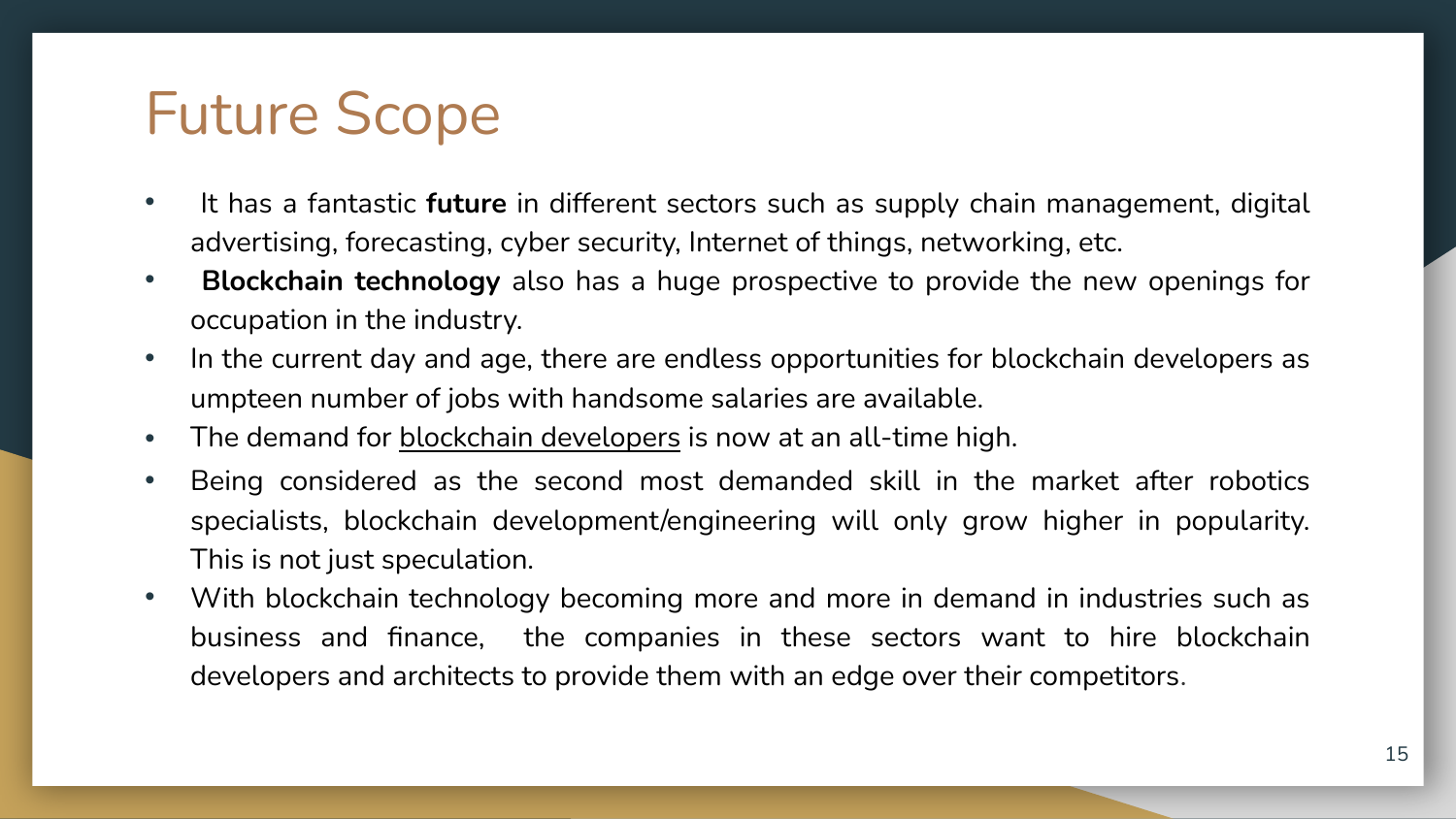

# Future Scope
 It has a fantastic future in different sectors such as supply chain management, digital advertising, forecasting, cyber security, Internet of things, networking, etc.
 Blockchain technology also has a huge prospective to provide the new openings for occupation in the industry.
In the current day and age, there are endless opportunities for blockchain developers as umpteen number of jobs with handsome salaries are available.
The demand for blockchain developers is now at an all-time high.
Being considered as the second most demanded skill in the market after robotics specialists, blockchain development/engineering will only grow higher in popularity. This is not just speculation.
With blockchain technology becoming more and more in demand in industries such as business and finance,  the companies in these sectors want to hire blockchain developers and architects to provide them with an edge over their competitors.

15